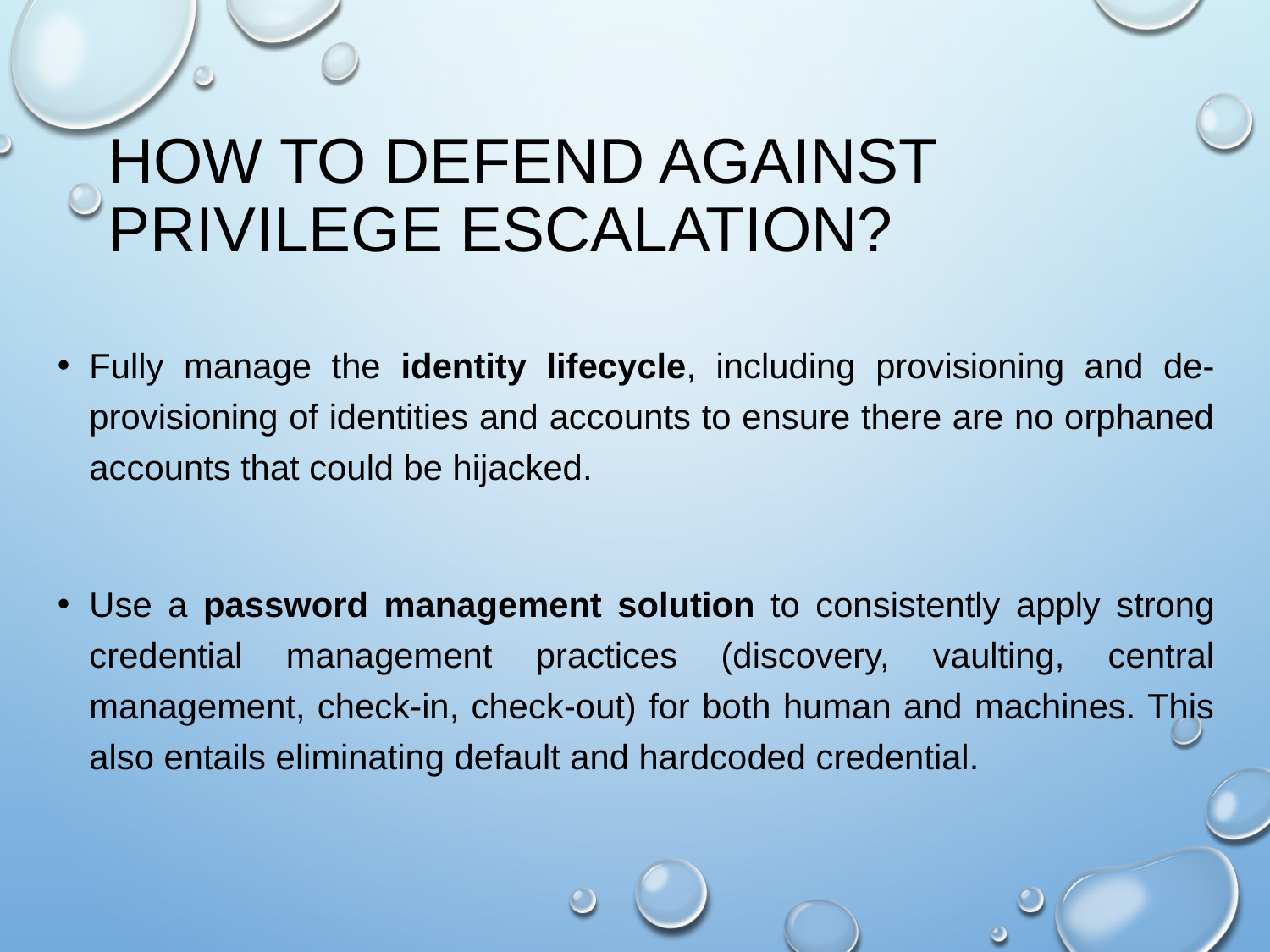

# How to Defend against privilege Escalation?
Fully manage the identity lifecycle, including provisioning and de-provisioning of identities and accounts to ensure there are no orphaned accounts that could be hijacked.

Use a password management solution to consistently apply strong credential management practices (discovery, vaulting, central management, check-in, check-out) for both human and machines. This also entails eliminating default and hardcoded credential.